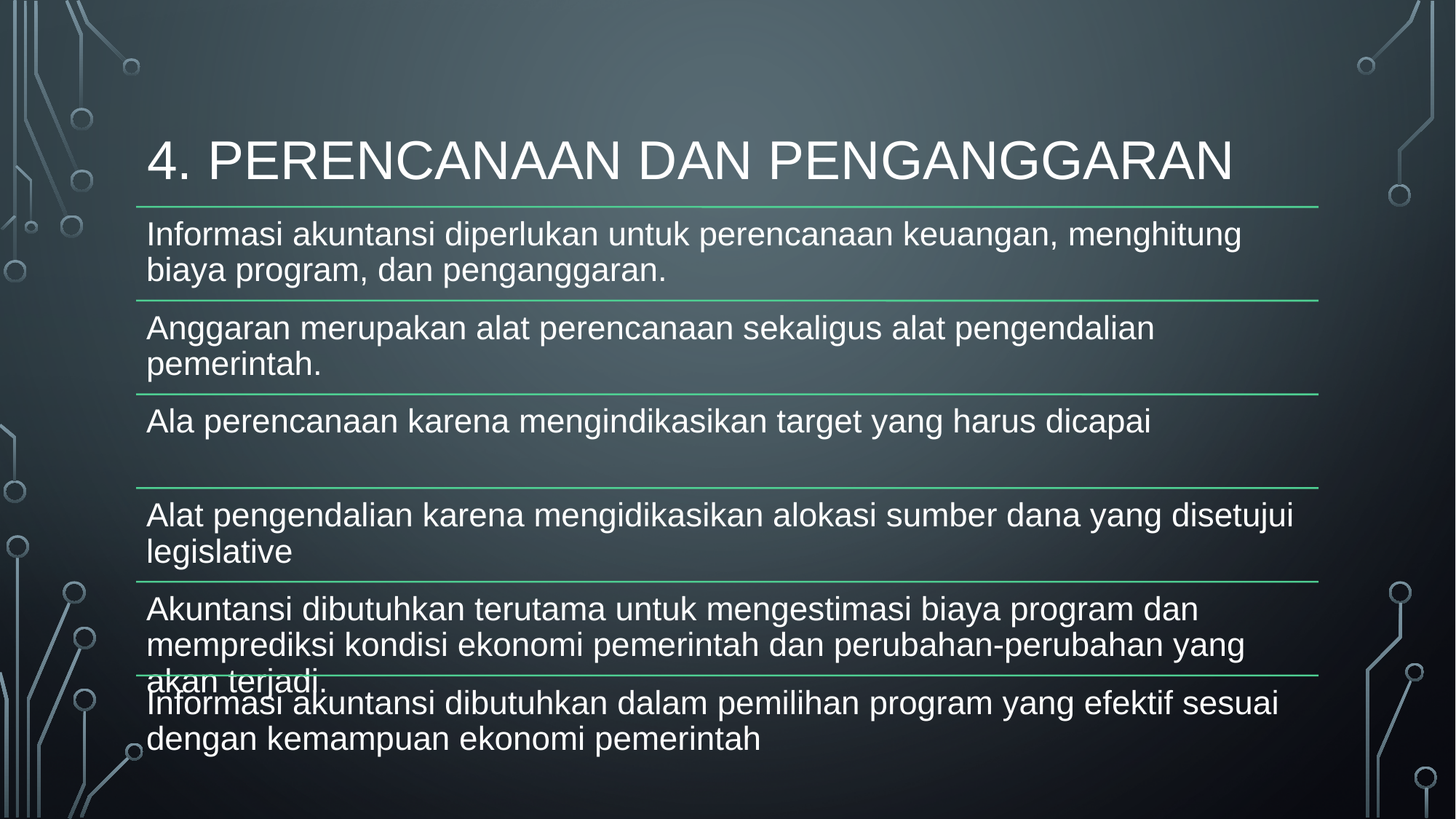

# 4. Perencanaan dan penganggaran
Informasi akuntansi diperlukan untuk perencanaan keuangan, menghitung biaya program, dan penganggaran.
Anggaran merupakan alat perencanaan sekaligus alat pengendalian pemerintah.
Ala perencanaan karena mengindikasikan target yang harus dicapai
Alat pengendalian karena mengidikasikan alokasi sumber dana yang disetujui legislative
Akuntansi dibutuhkan terutama untuk mengestimasi biaya program dan memprediksi kondisi ekonomi pemerintah dan perubahan-perubahan yang akan terjadi.
Informasi akuntansi dibutuhkan dalam pemilihan program yang efektif sesuai dengan kemampuan ekonomi pemerintah